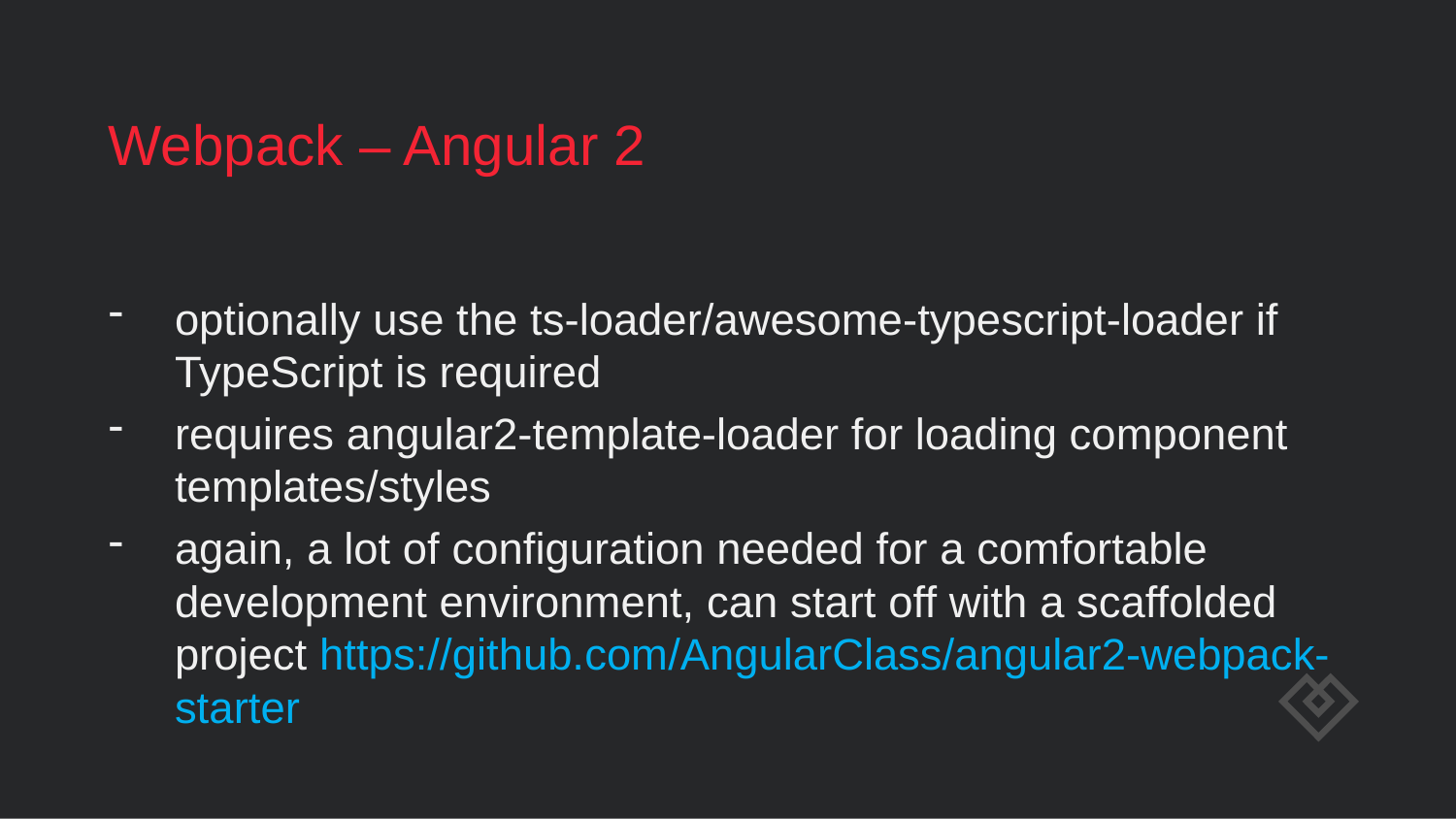

# Webpack – Angular 2
optionally use the ts-loader/awesome-typescript-loader if TypeScript is required
requires angular2-template-loader for loading component templates/styles
again, a lot of configuration needed for a comfortable development environment, can start off with a scaffolded project https://github.com/AngularClass/angular2-webpack-starter